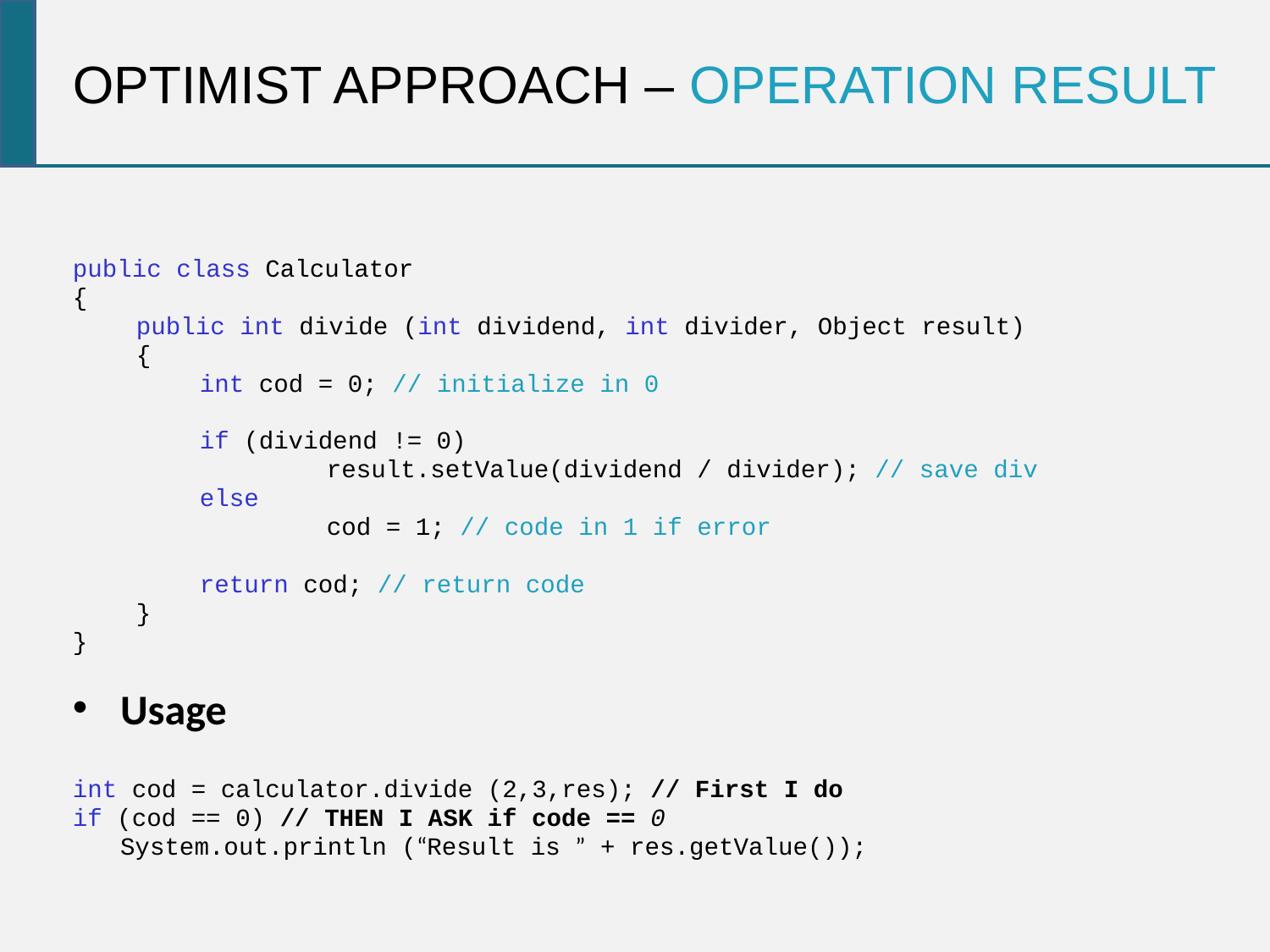

optimist approach – operation result

public class Calculator
{
public int divide (int dividend, int divider, Object result)
{
	int cod = 0; // initialize in 0

	if (dividend != 0)
		result.setValue(dividend / divider); // save div
	else
		cod = 1; // code in 1 if error

	return cod; // return code
}
}

Usage

int cod = calculator.divide (2,3,res); // First I do
if (cod == 0) // THEN I ASK if code == 0
	System.out.println (“Result is ” + res.getValue());